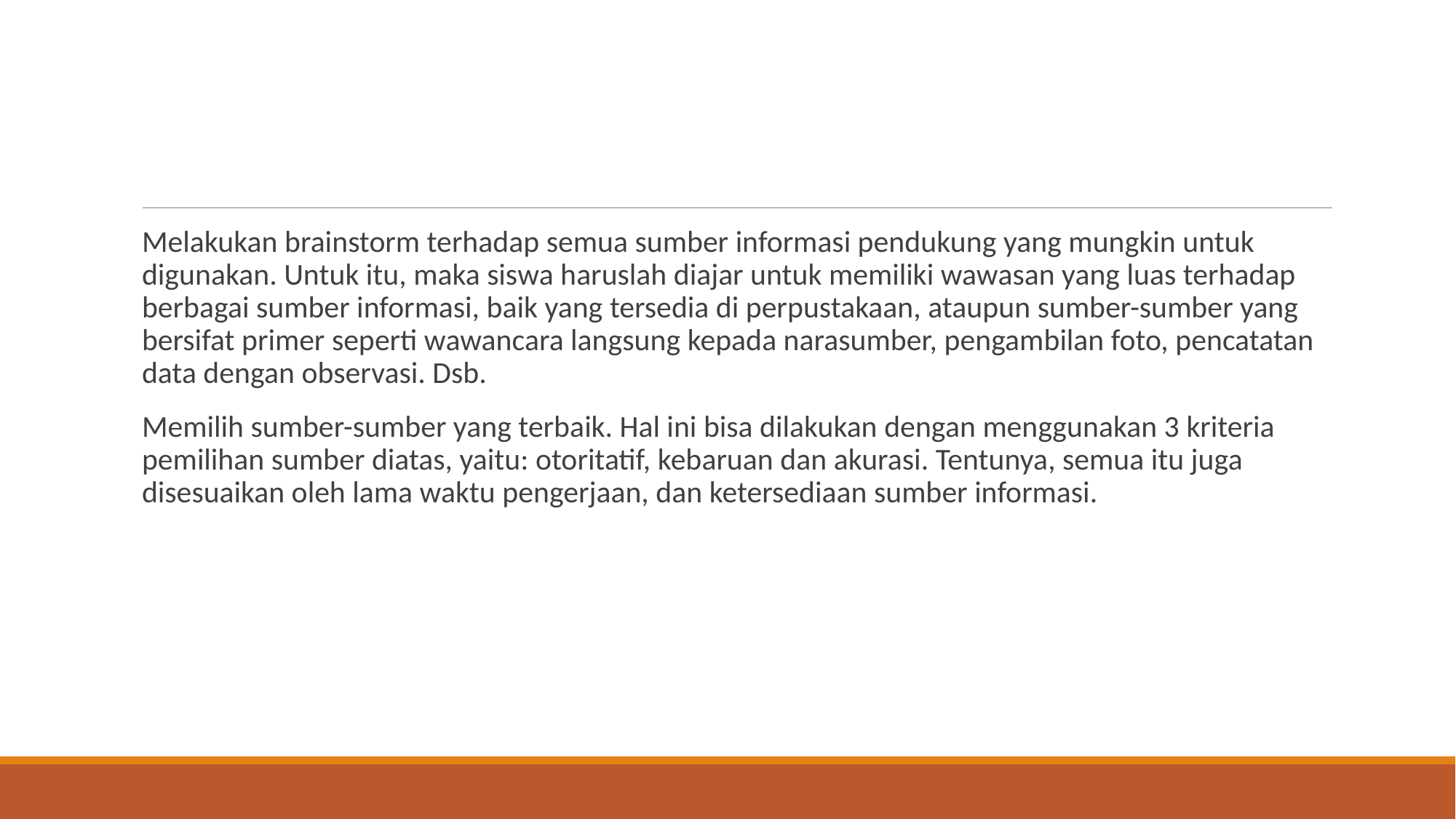

#
Melakukan brainstorm terhadap semua sumber informasi pendukung yang mungkin untuk digunakan. Untuk itu, maka siswa haruslah diajar untuk memiliki wawasan yang luas terhadap berbagai sumber informasi, baik yang tersedia di perpustakaan, ataupun sumber-sumber yang bersifat primer seperti wawancara langsung kepada narasumber, pengambilan foto, pencatatan data dengan observasi. Dsb.
Memilih sumber-sumber yang terbaik. Hal ini bisa dilakukan dengan menggunakan 3 kriteria pemilihan sumber diatas, yaitu: otoritatif, kebaruan dan akurasi. Tentunya, semua itu juga disesuaikan oleh lama waktu pengerjaan, dan ketersediaan sumber informasi.